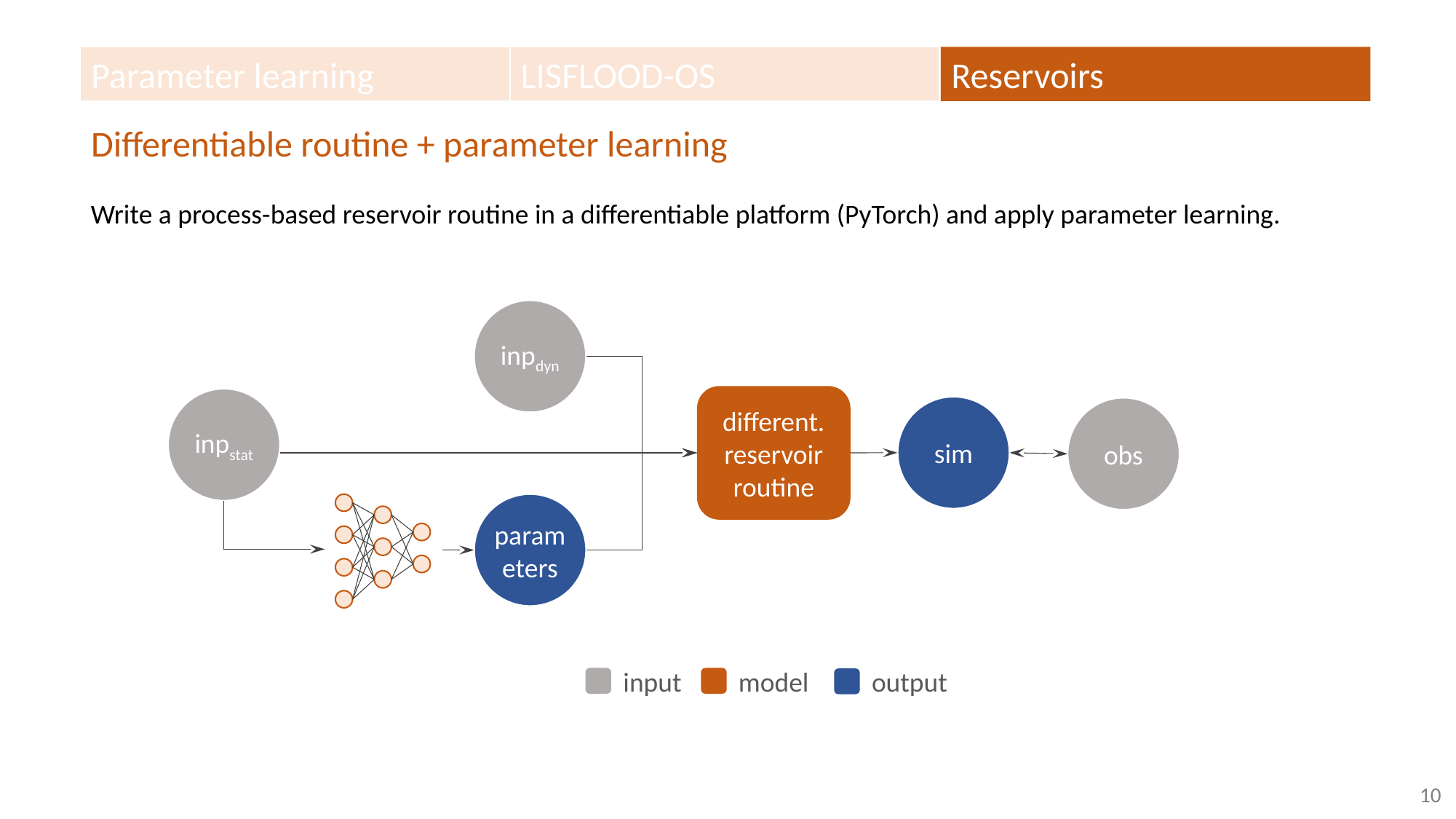

Parameter learning
LISFLOOD-OS
Reservoirs
Differentiable routine + parameter learning
Write a process-based reservoir routine in a differentiable platform (PyTorch) and apply parameter learning.
inpdyn
different. reservoir routine
inpstat
sim
obs

parameters

input
model
output

10